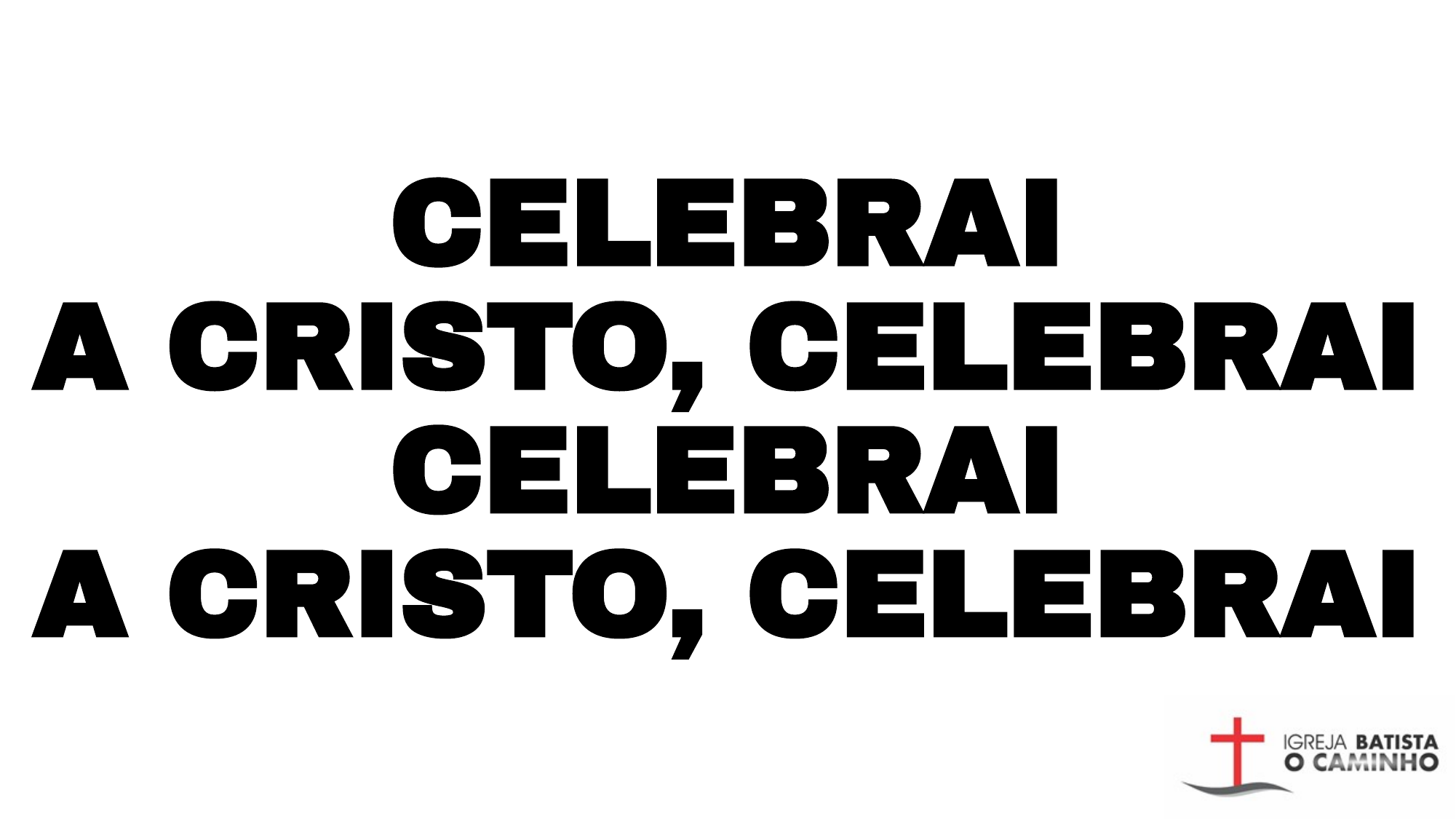

# CELEBRAI A CRISTO, CELEBRAI CELEBRAI A CRISTO, CELEBRAI